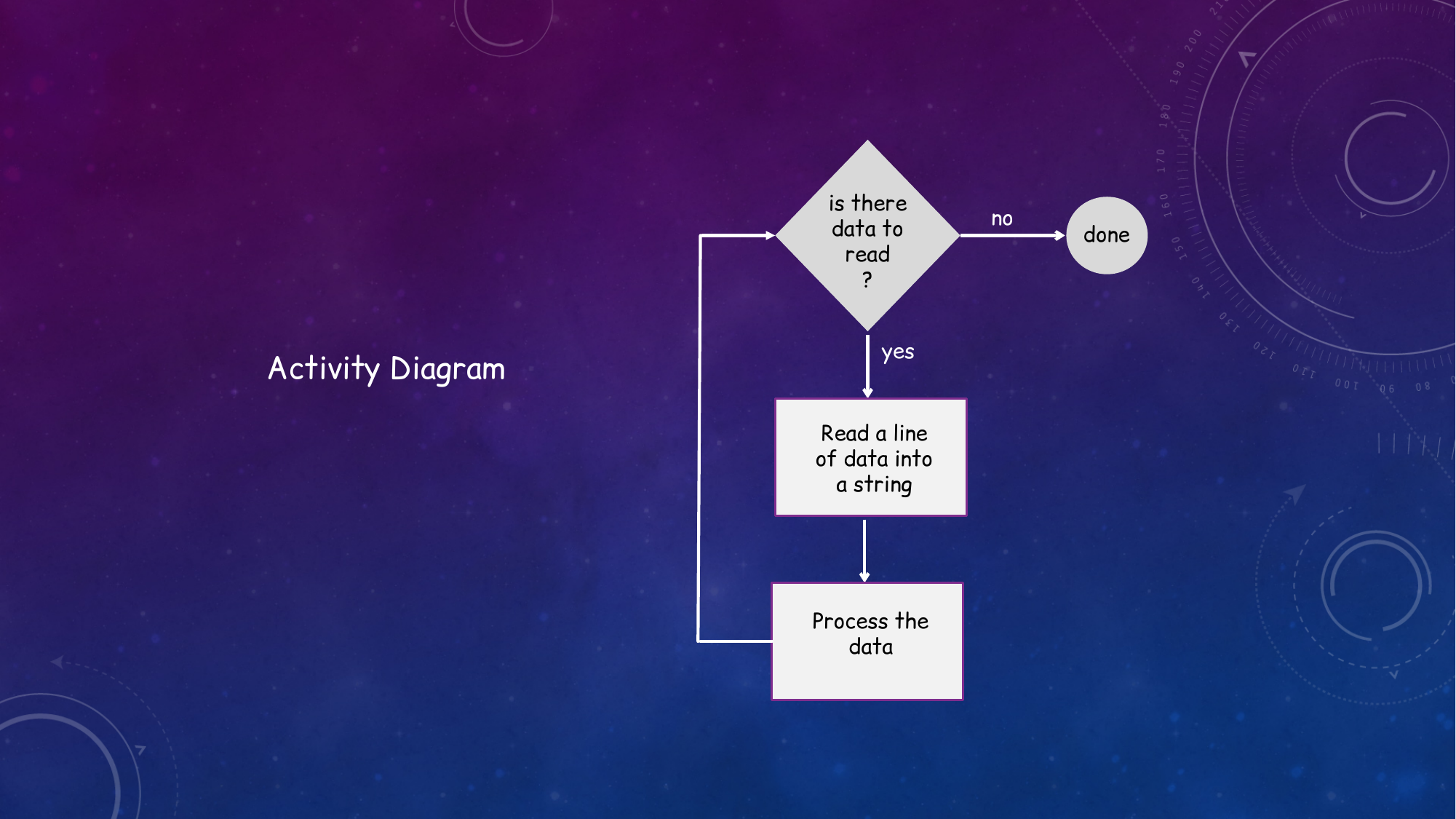

is there
data to
read
?

no
done
yes
Activity Diagram

Read a line
of data into
a string

Process the
data